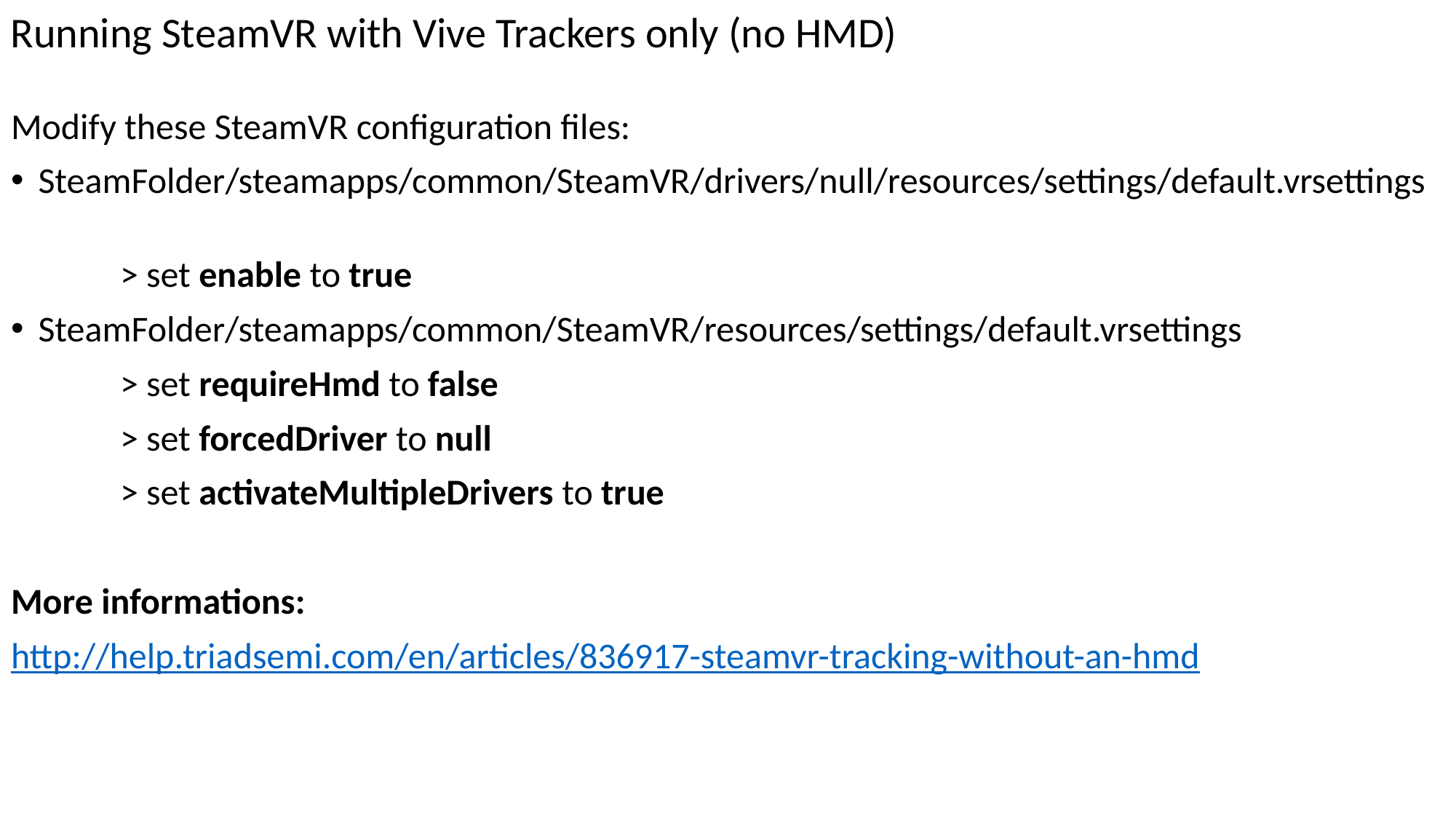

Running SteamVR with Vive Trackers only (no HMD)
Modify these SteamVR configuration files:
SteamFolder/steamapps/common/SteamVR/drivers/null/resources/settings/default.vrsettings
	> set enable to true
SteamFolder/steamapps/common/SteamVR/resources/settings/default.vrsettings
	> set requireHmd to false
	> set forcedDriver to null
	> set activateMultipleDrivers to true

More informations:
http://help.triadsemi.com/en/articles/836917-steamvr-tracking-without-an-hmd